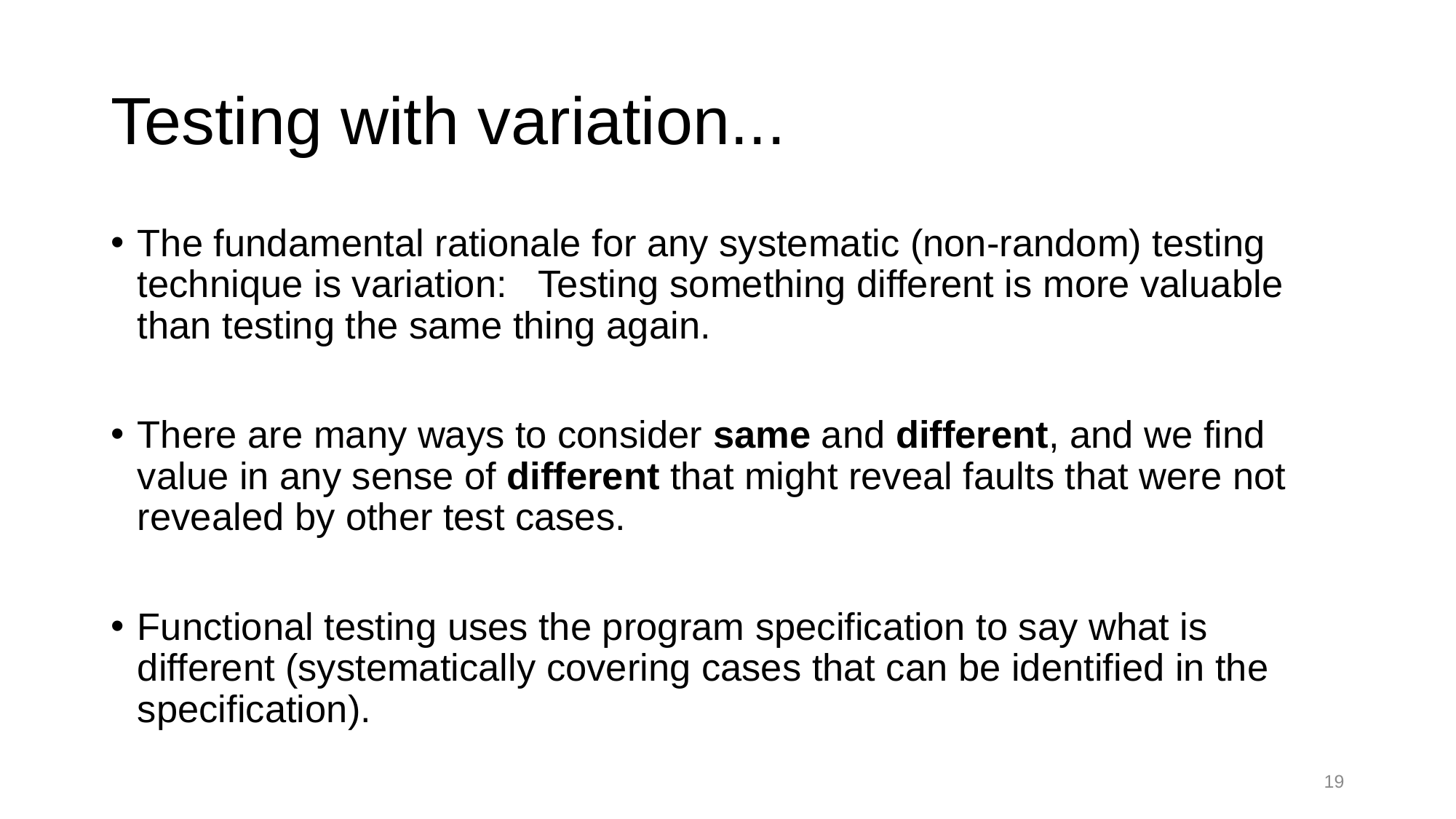

# Testing with variation...
The fundamental rationale for any systematic (non-random) testing technique is variation:   Testing something different is more valuable than testing the same thing again.

There are many ways to consider same and different, and we find value in any sense of different that might reveal faults that were not revealed by other test cases.

Functional testing uses the program specification to say what is different (systematically covering cases that can be identified in the specification).
19